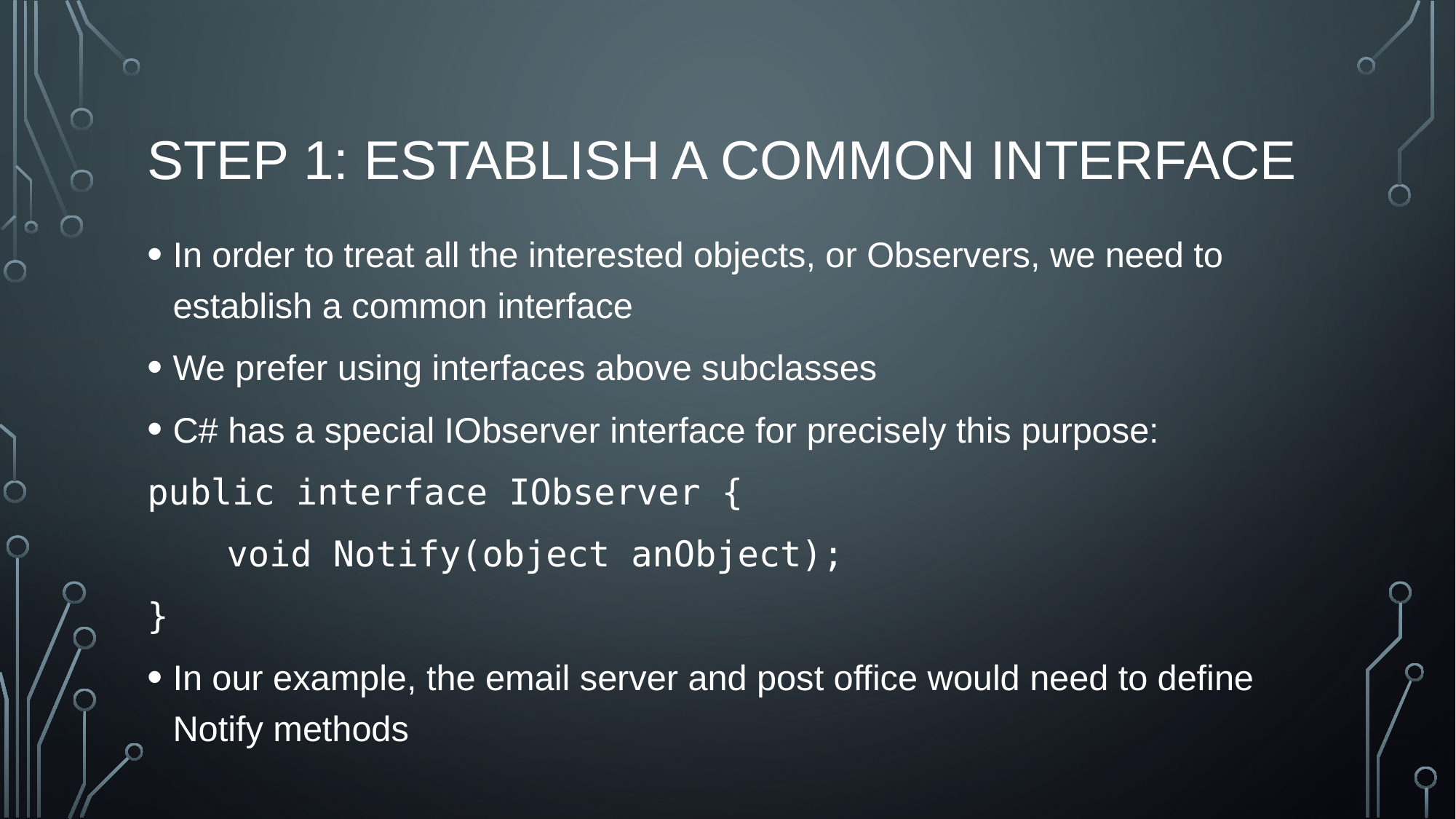

# Step 1: establish a common interface
In order to treat all the interested objects, or Observers, we need to establish a common interface
We prefer using interfaces above subclasses
C# has a special IObserver interface for precisely this purpose:
public interface IObserver {
	void Notify(object anObject);
}
In our example, the email server and post office would need to define Notify methods